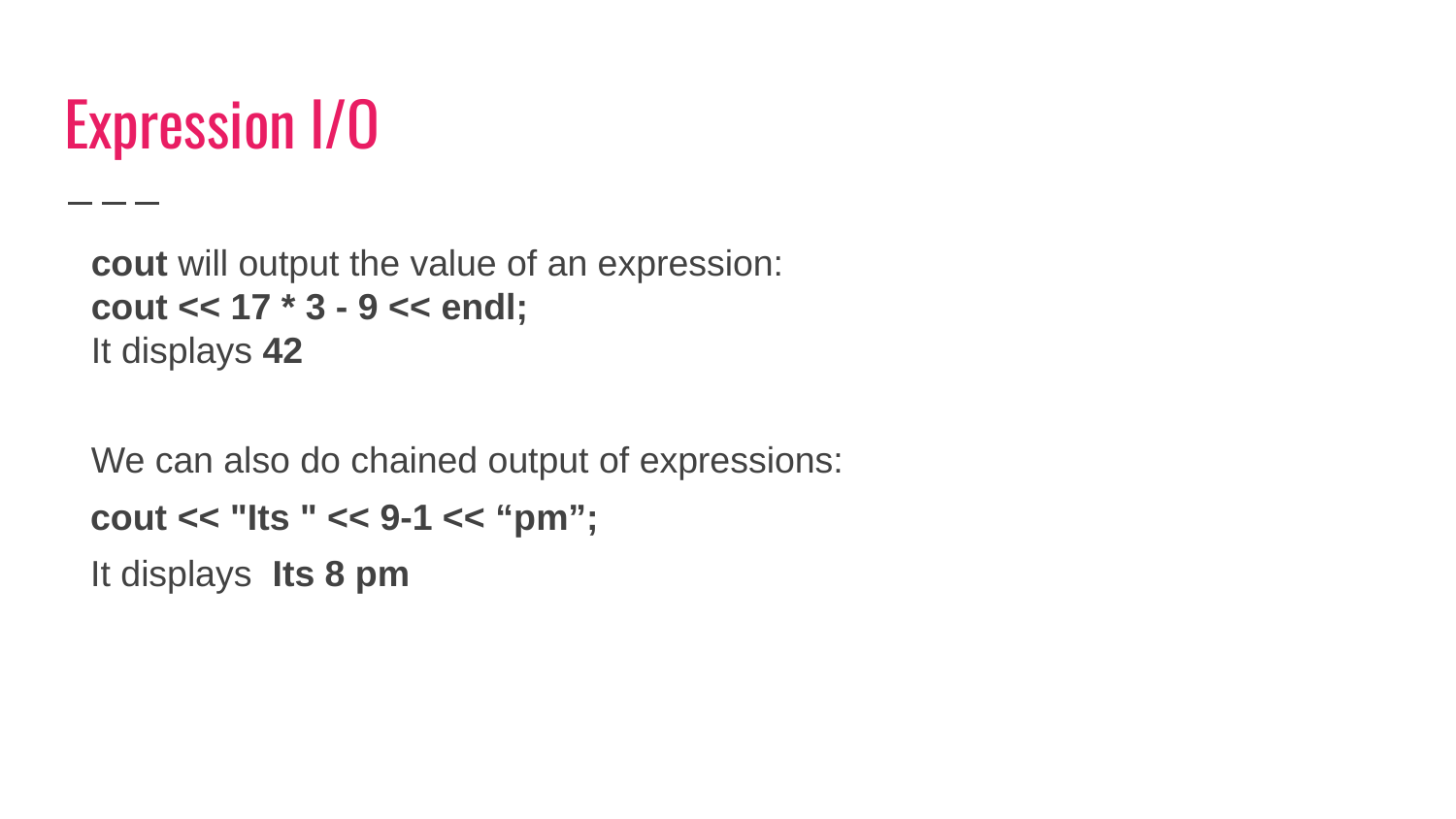

# Expression I/O
cout will output the value of an expression:
cout << 17 * 3 - 9 << endl;
It displays 42

We can also do chained output of expressions:
cout << "Its " << 9-1 << “pm”;
It displays  Its 8 pm